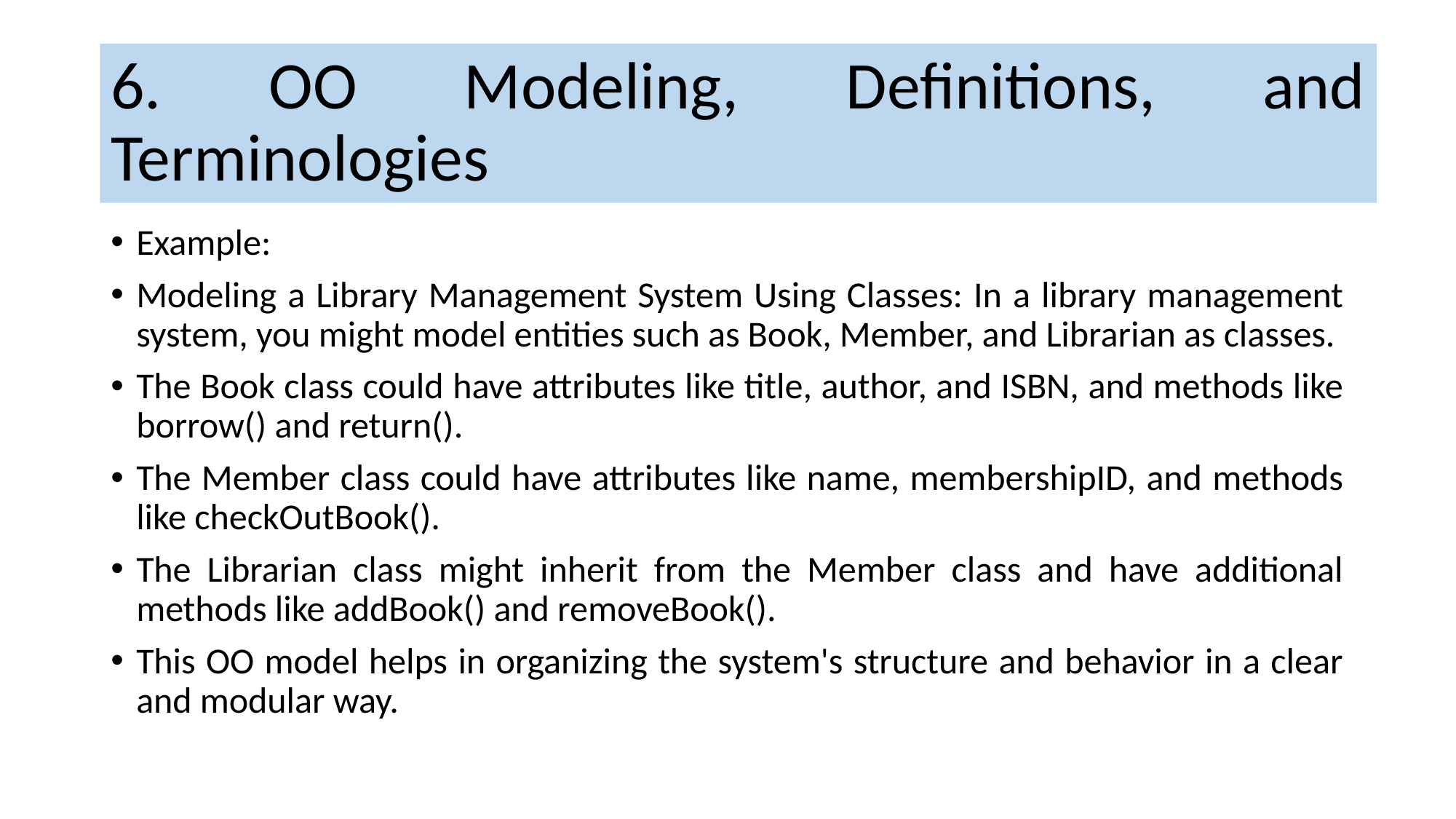

# 6. OO Modeling, Definitions, and Terminologies
Example:
Modeling a Library Management System Using Classes: In a library management system, you might model entities such as Book, Member, and Librarian as classes.
The Book class could have attributes like title, author, and ISBN, and methods like borrow() and return().
The Member class could have attributes like name, membershipID, and methods like checkOutBook().
The Librarian class might inherit from the Member class and have additional methods like addBook() and removeBook().
This OO model helps in organizing the system's structure and behavior in a clear and modular way.